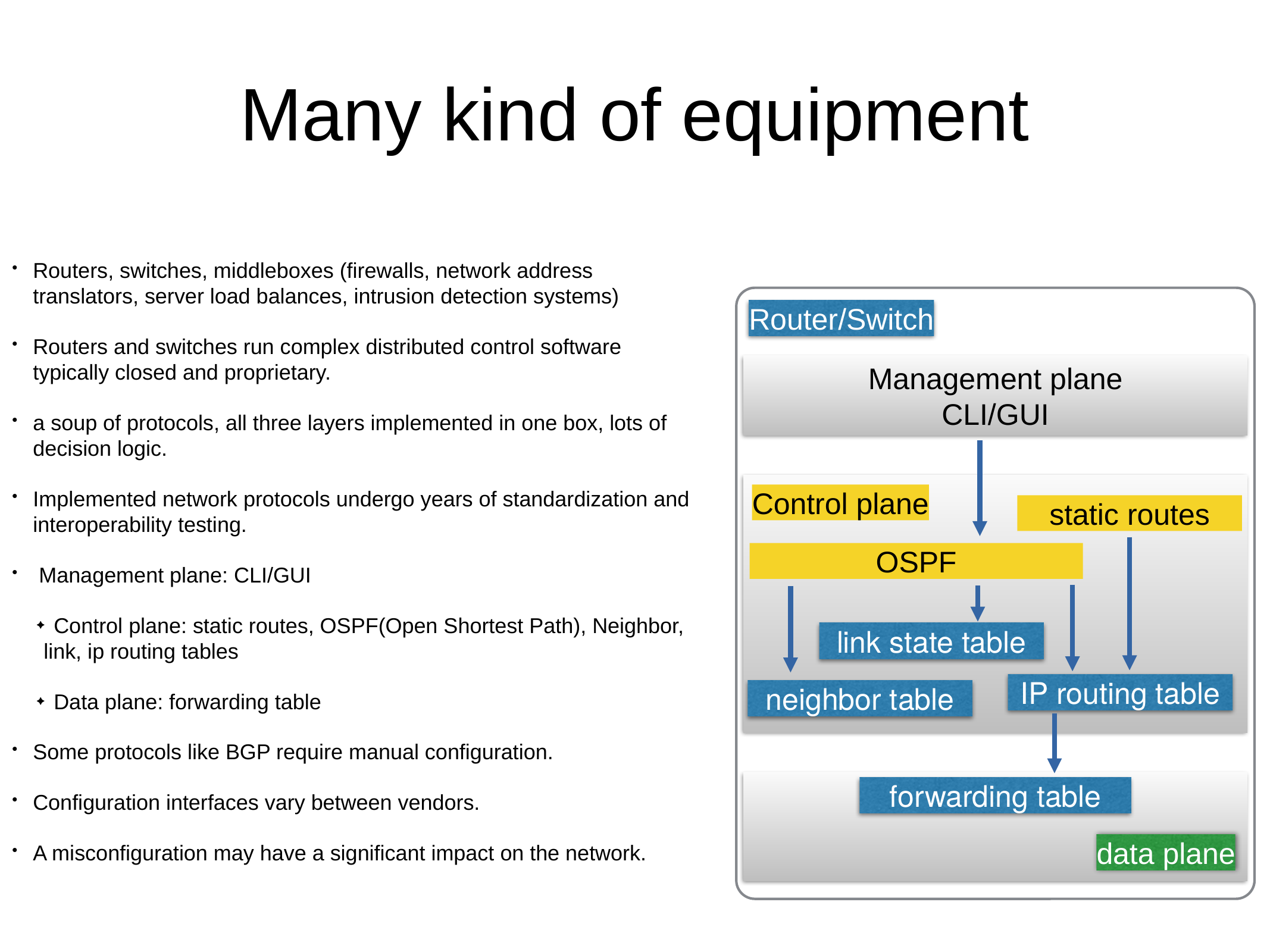

# Many kind of equipment
Routers, switches, middleboxes (firewalls, network address translators, server load balances, intrusion detection systems)
Routers and switches run complex distributed control software typically closed and proprietary.
a soup of protocols, all three layers implemented in one box, lots of decision logic.
Implemented network protocols undergo years of standardization and interoperability testing.
 Management plane: CLI/GUI
 Control plane: static routes, OSPF(Open Shortest Path), Neighbor, link, ip routing tables
 Data plane: forwarding table
Some protocols like BGP require manual configuration.
Configuration interfaces vary between vendors.
A misconfiguration may have a significant impact on the network.

Router/Switch
Management plane
CLI/GUI

Control plane
static routes

OSPF

link state table
IP routing table
neighbor table

forwarding table
data plane